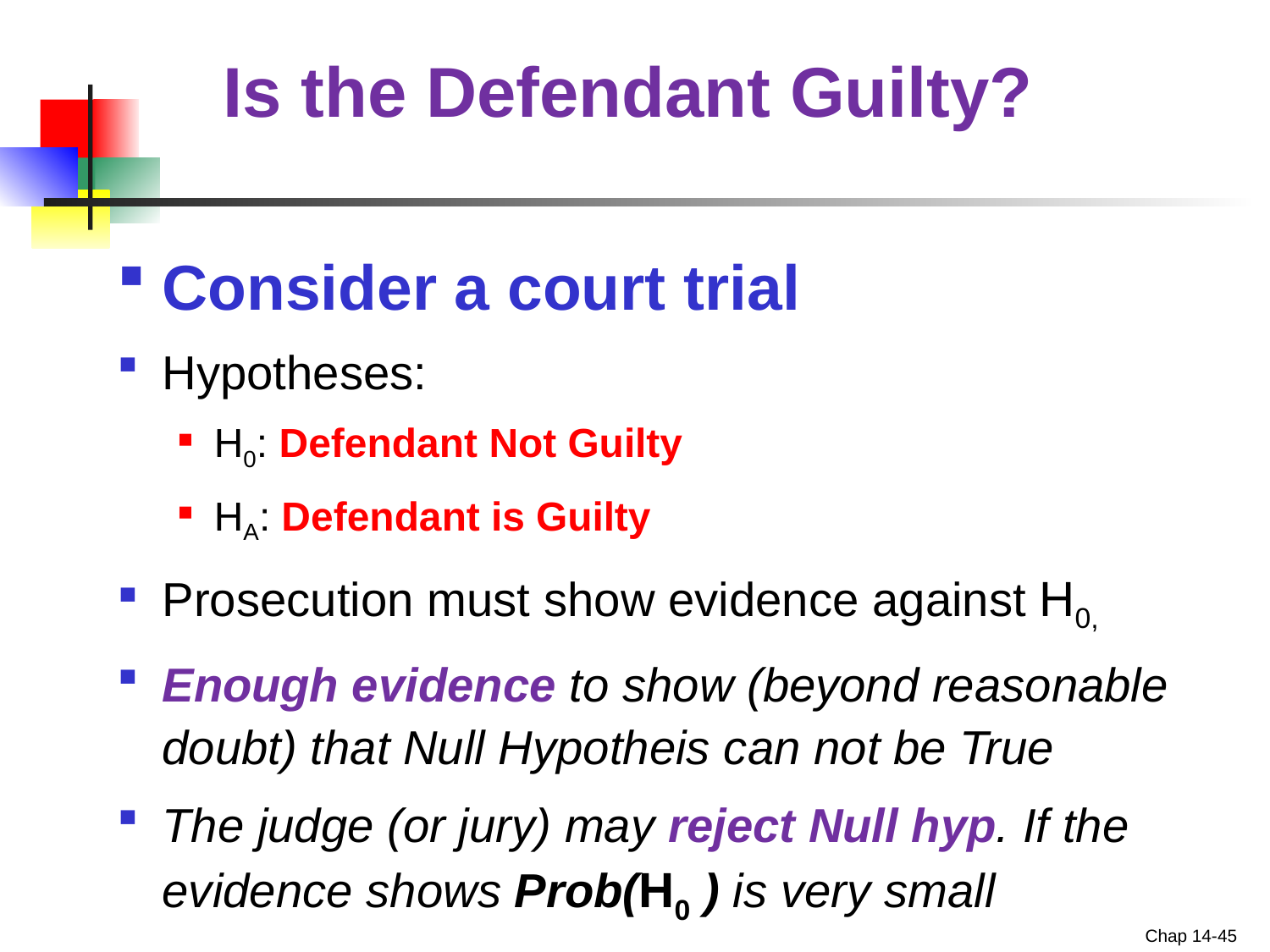

# Is the Defendant Guilty?
Consider a court trial
Hypotheses:
H0: Defendant Not Guilty
HA: Defendant is Guilty
Prosecution must show evidence against H0,
Enough evidence to show (beyond reasonable doubt) that Null Hypotheis can not be True
The judge (or jury) may reject Null hyp. If the evidence shows Prob(H0 ) is very small
Chap 14-45